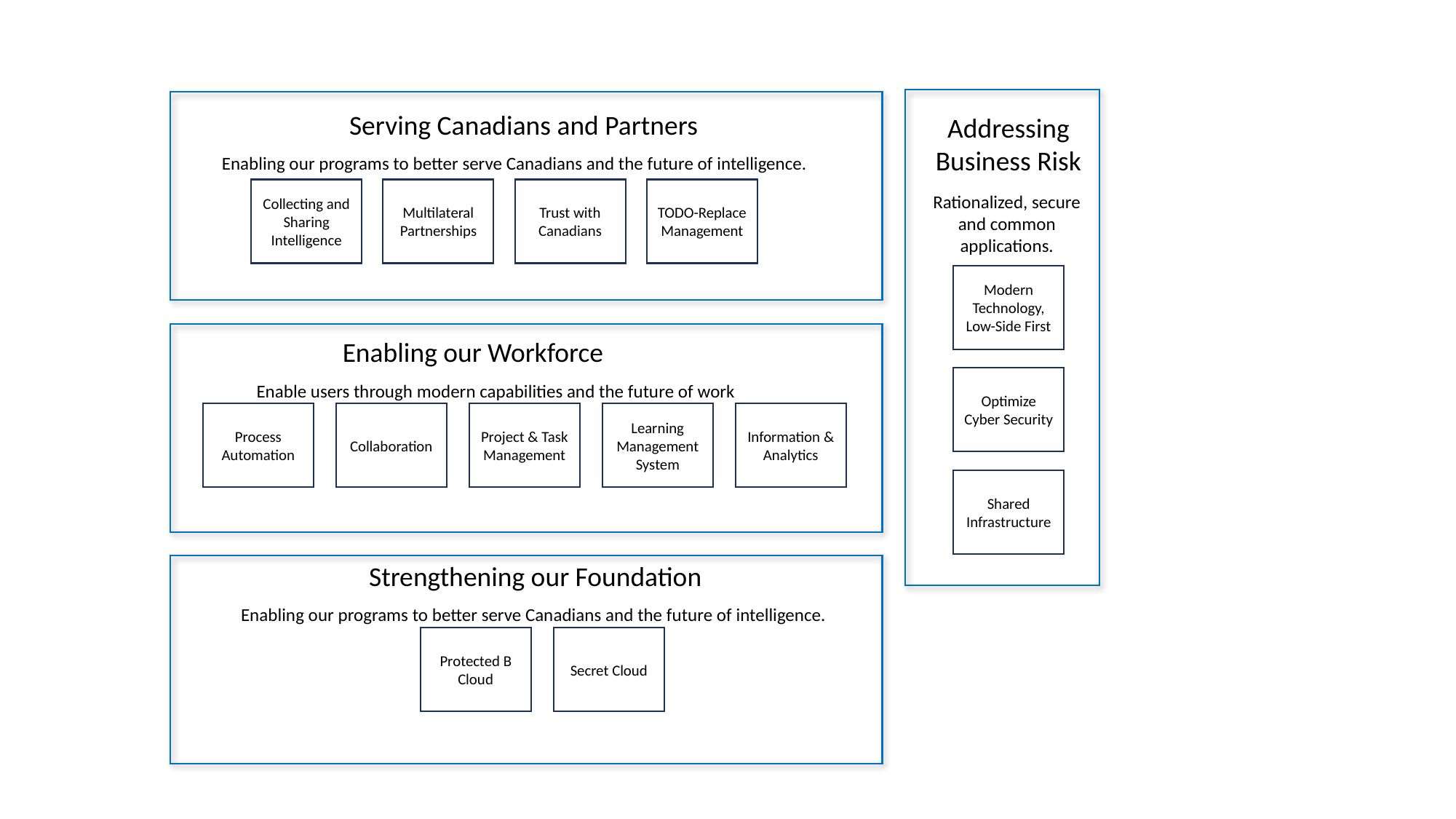

Serving Canadians and Partners
Enabling our programs to better serve Canadians and the future of intelligence.
Collecting and Sharing Intelligence
Multilateral Partnerships
Trust with Canadians
TODO-Replace
Management
Enabling our Workforce
Enable users through modern capabilities and the future of work
Process Automation
Collaboration
Project & Task Management
Learning Management System
Information & Analytics
Strengthening our Foundation
Enabling our programs to better serve Canadians and the future of intelligence.
Protected B Cloud
Secret Cloud
Addressing Business Risk
Rationalized, secure and common applications.
Modern Technology, Low-Side First
Optimize Cyber Security
Shared Infrastructure